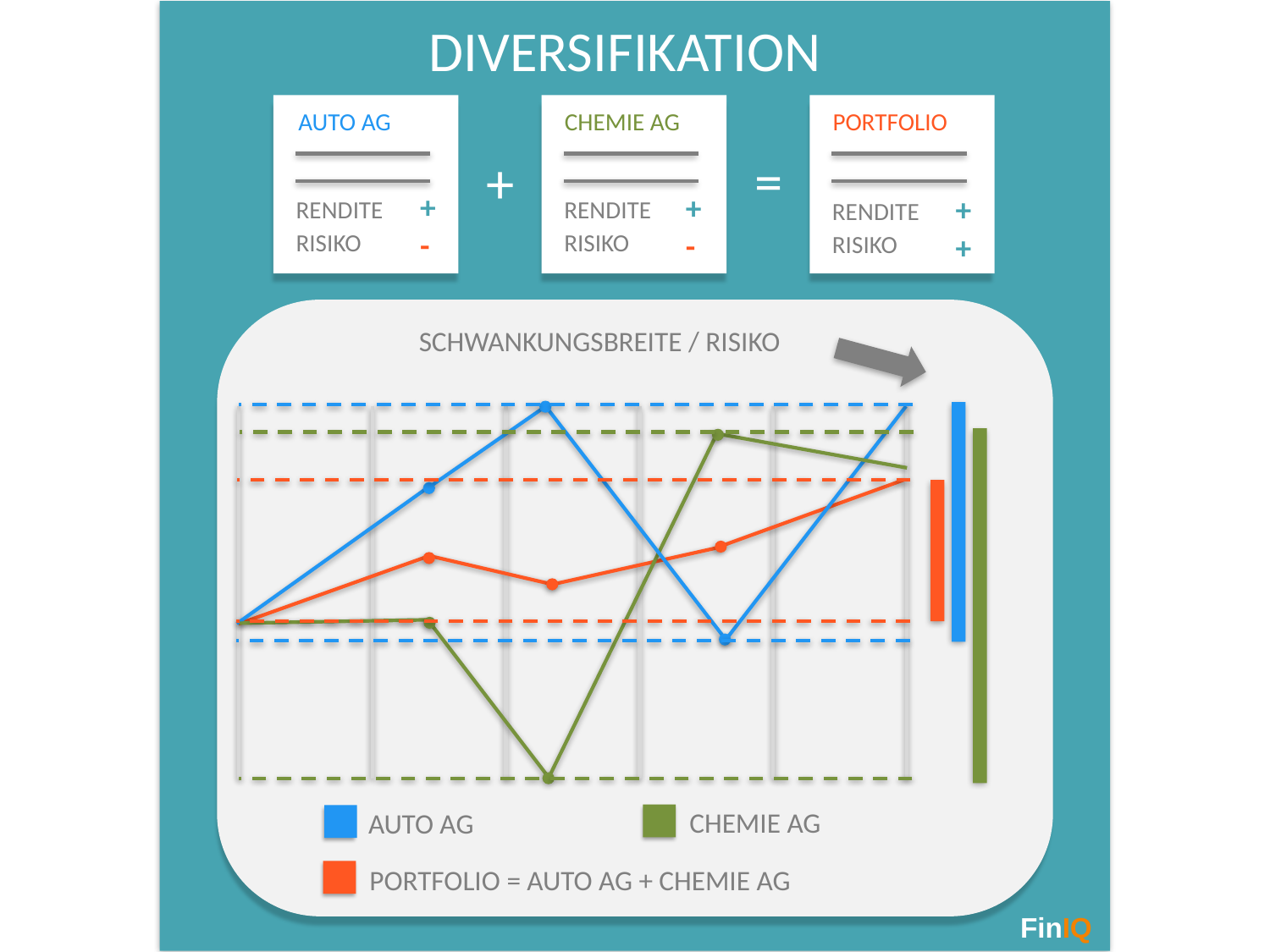

DIVERSIFIKATION

AUTO AG
+
-
RENDITE
RISIKO

CHEMIE AG
+
-
RENDITE
RISIKO

PORTFOLIO
+
+
RENDITE
RISIKO
=
+

SCHWANKUNGSBREITE / RISIKO

CHEMIE AG
AUTO AG

PORTFOLIO = AUTO AG + CHEMIE AG

FinIQ